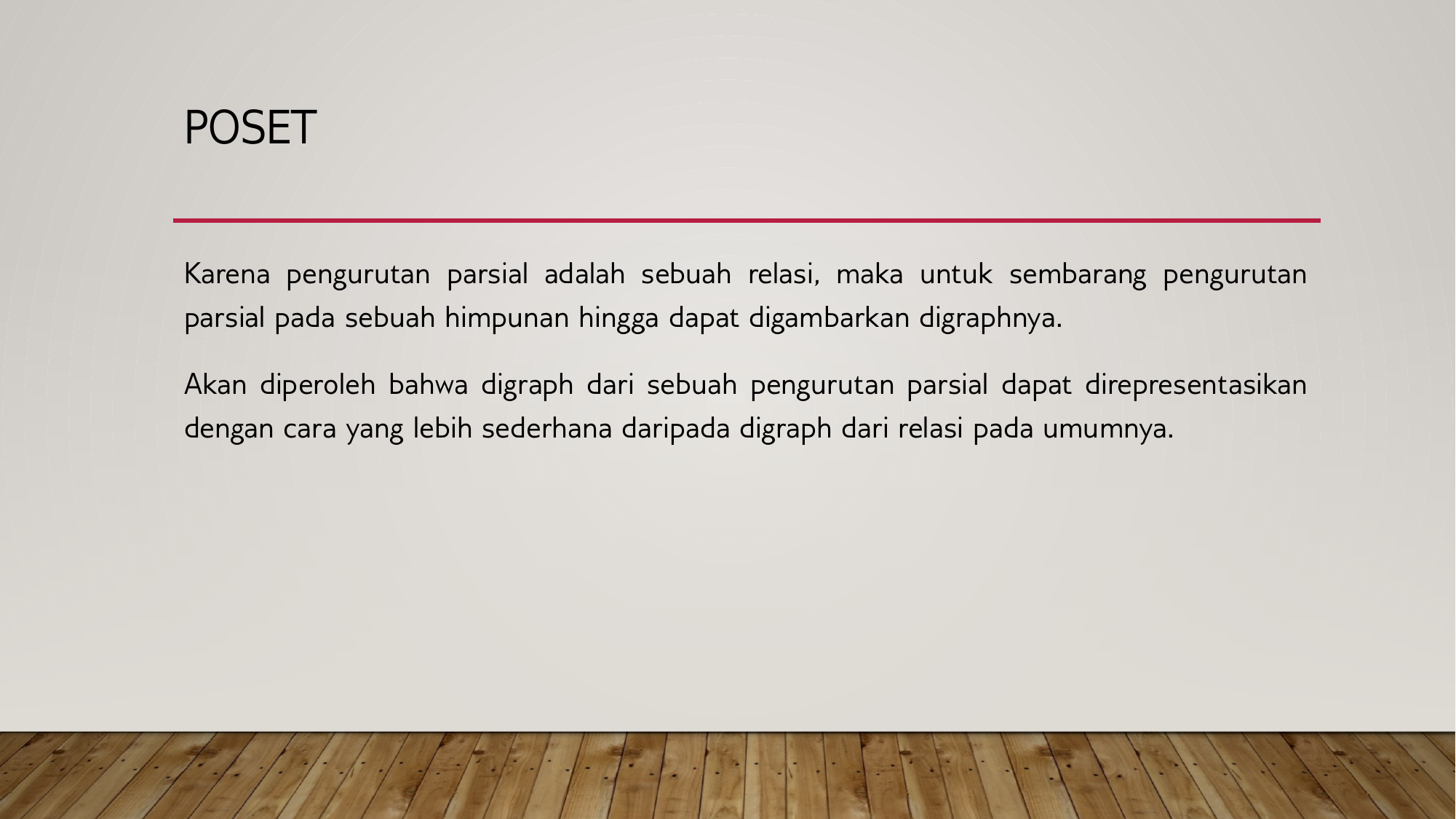

# poset
Karena pengurutan parsial adalah sebuah relasi, maka untuk sembarang pengurutan parsial pada sebuah himpunan hingga dapat digambarkan digraphnya.
Akan diperoleh bahwa digraph dari sebuah pengurutan parsial dapat direpresentasikan dengan cara yang lebih sederhana daripada digraph dari relasi pada umumnya.